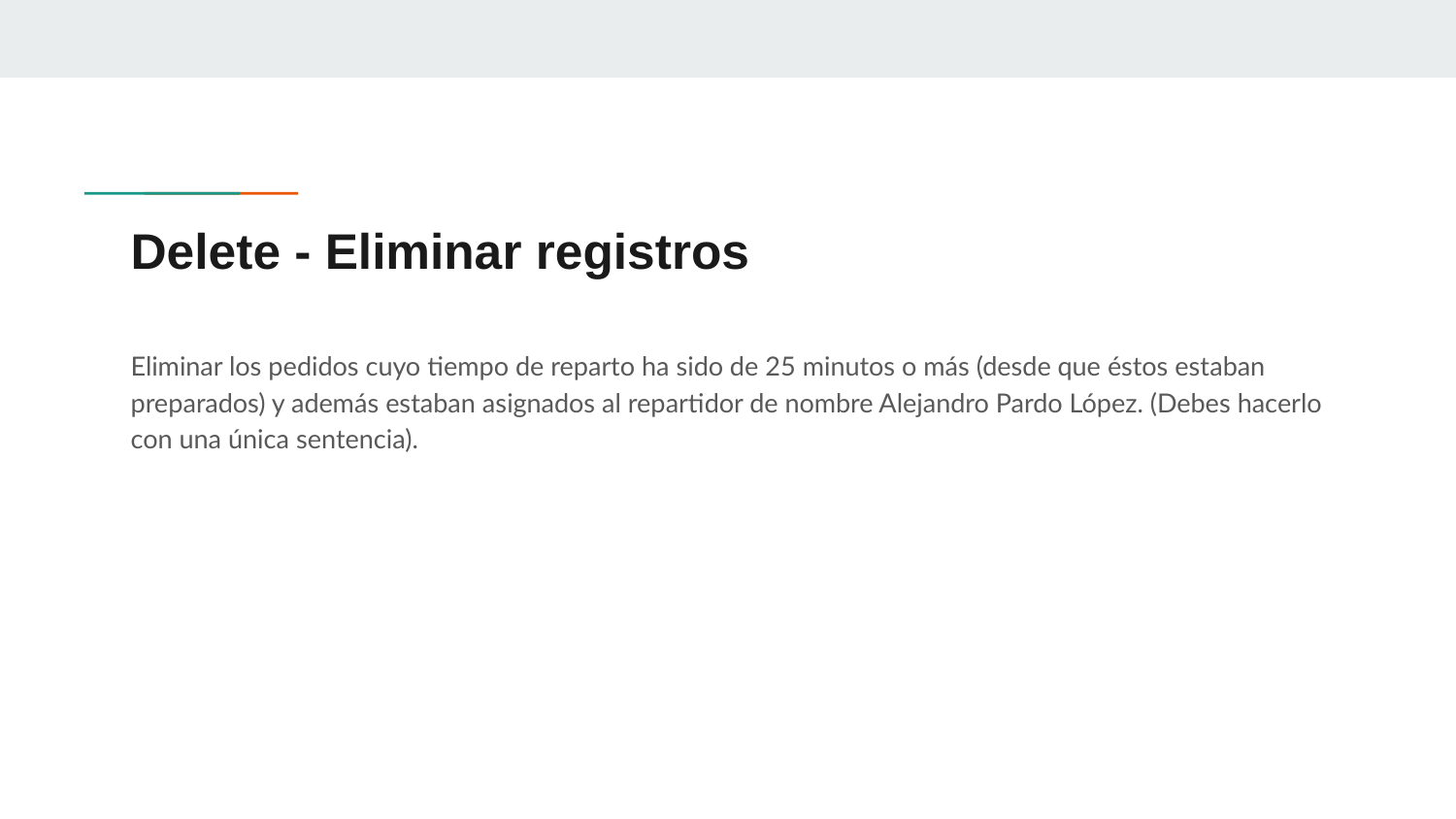

# Delete - Eliminar registros
Eliminar los pedidos cuyo tiempo de reparto ha sido de 25 minutos o más (desde que éstos estaban preparados) y además estaban asignados al repartidor de nombre Alejandro Pardo López. (Debes hacerlo con una única sentencia).